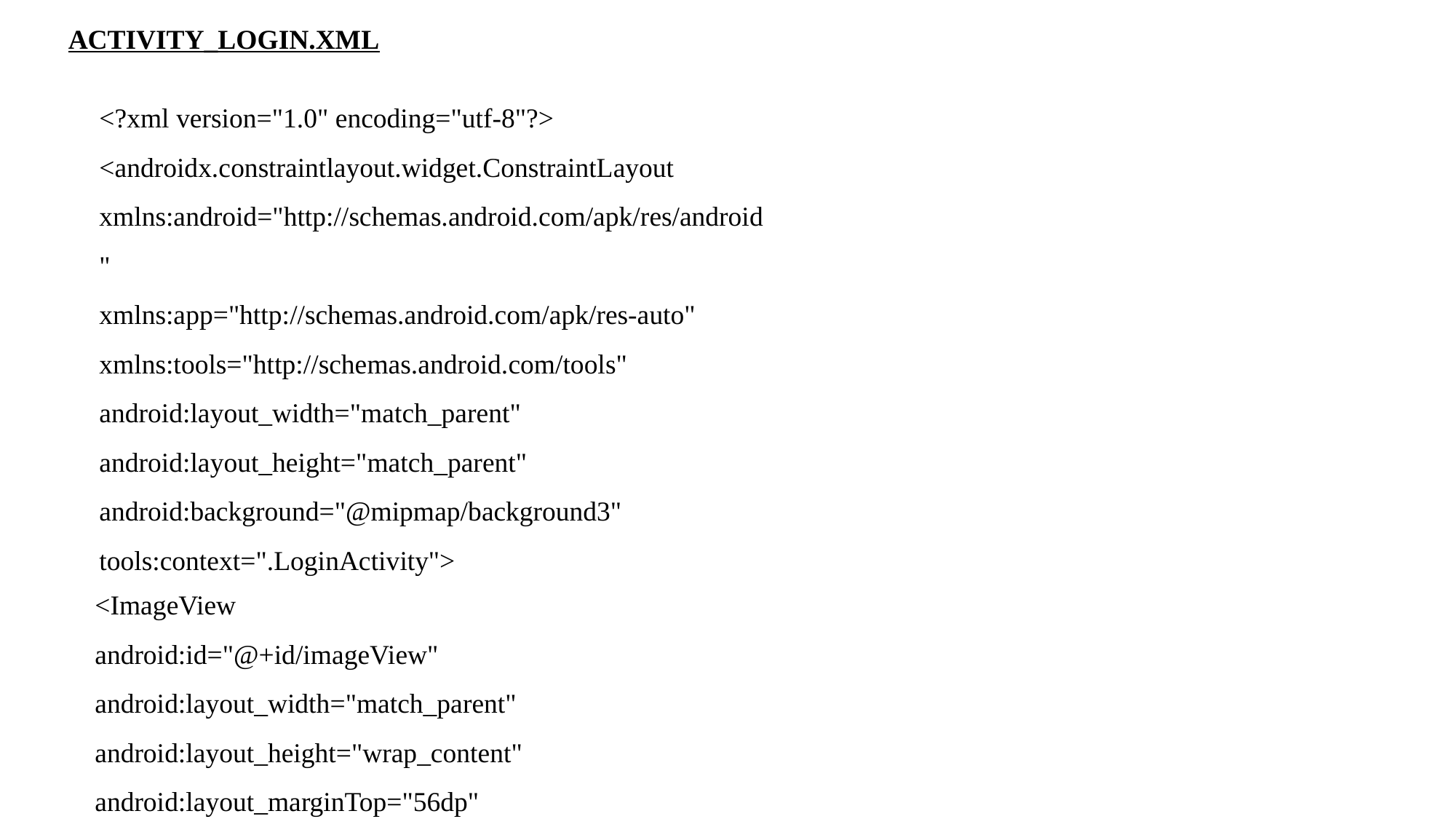

ACTIVITY_LOGIN.XML

<?xml version="1.0" encoding="utf-8"?>
<androidx.constraintlayout.widget.ConstraintLayout        xmlns:android="http://schemas.android.com/apk/res/android"
xmlns:app="http://schemas.android.com/apk/res-auto"
xmlns:tools="http://schemas.android.com/tools"
android:layout_width="match_parent"
android:layout_height="match_parent"
android:background="@mipmap/background3"
tools:context=".LoginActivity">
<ImageView
android:id="@+id/imageView"
android:layout_width="match_parent"
android:layout_height="wrap_content"
android:layout_marginTop="56dp"